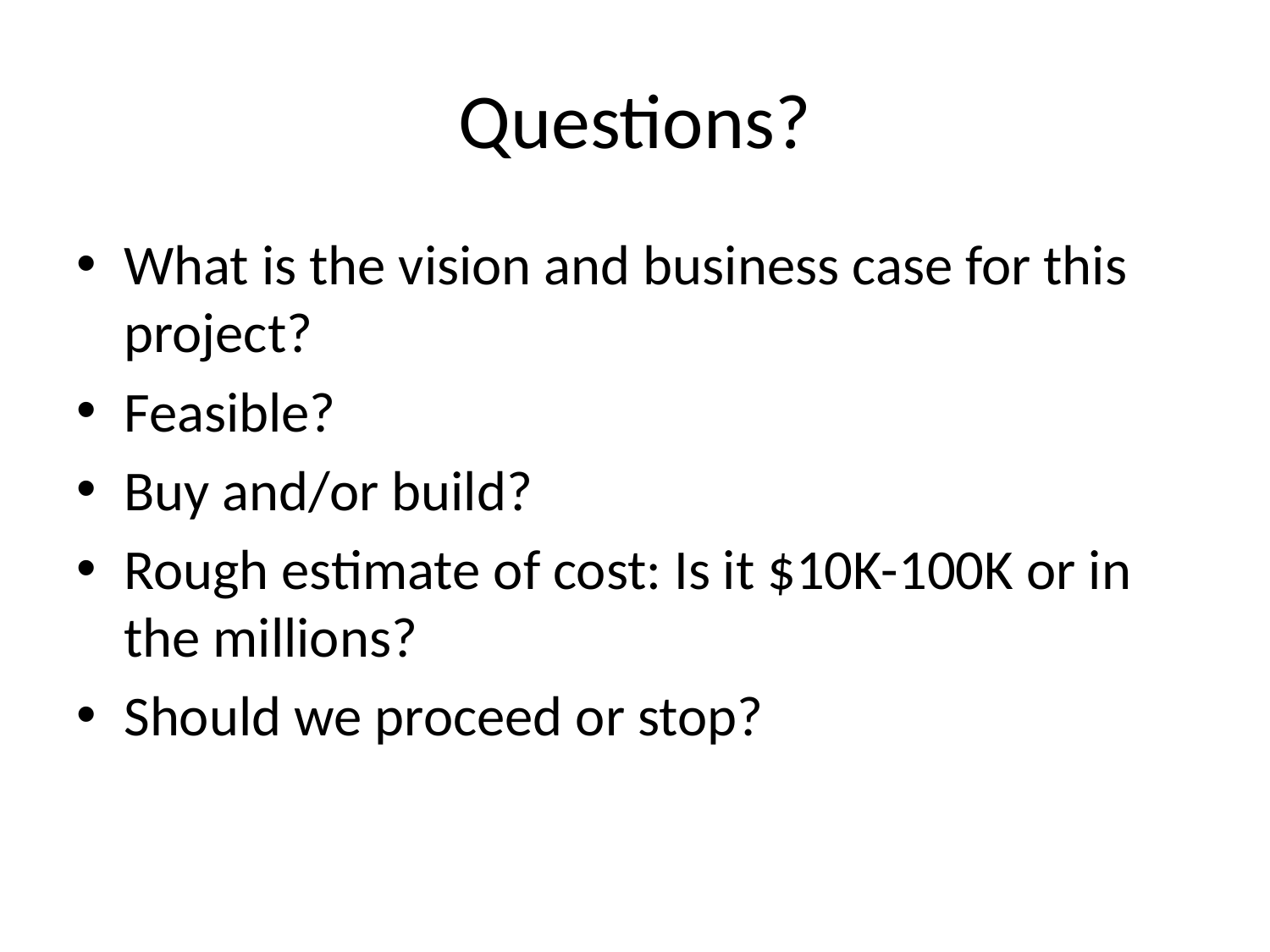

# Questions?
What is the vision and business case for this project?
Feasible?
Buy and/or build?
Rough estimate of cost: Is it $10K-100K or in the millions?
Should we proceed or stop?